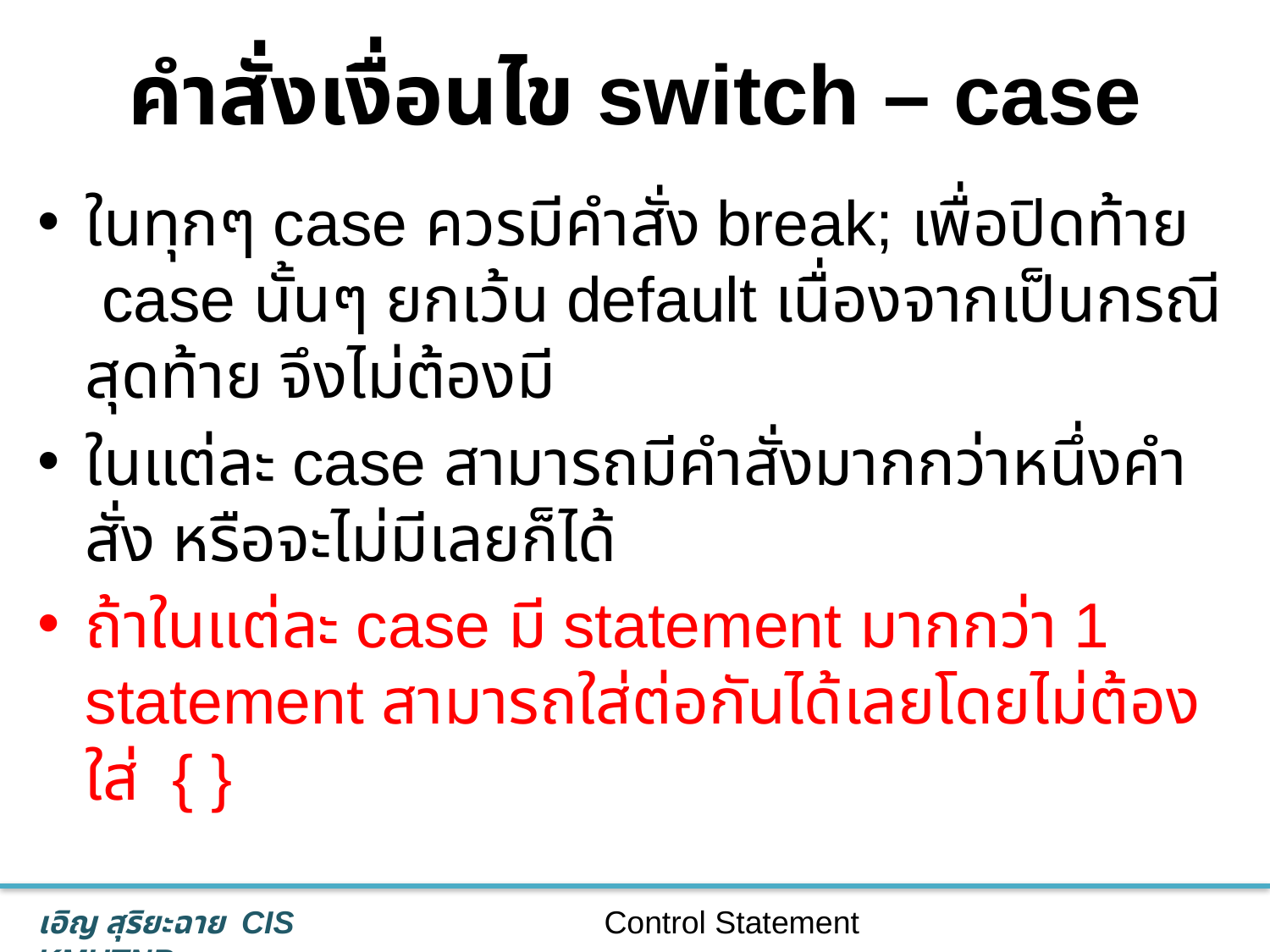

# คำสั่งเงื่อนไข switch – case
ในทุกๆ case ควรมีคำสั่ง break; เพื่อปิดท้าย case นั้นๆ ยกเว้น default เนื่องจากเป็นกรณีสุดท้าย จึงไม่ต้องมี
ในแต่ละ case สามารถมีคำสั่งมากกว่าหนึ่งคำสั่ง หรือจะไม่มีเลยก็ได้
ถ้าในแต่ละ case มี statement มากกว่า 1 statement สามารถใส่ต่อกันได้เลยโดยไม่ต้องใส่  { }

15
Control Statement